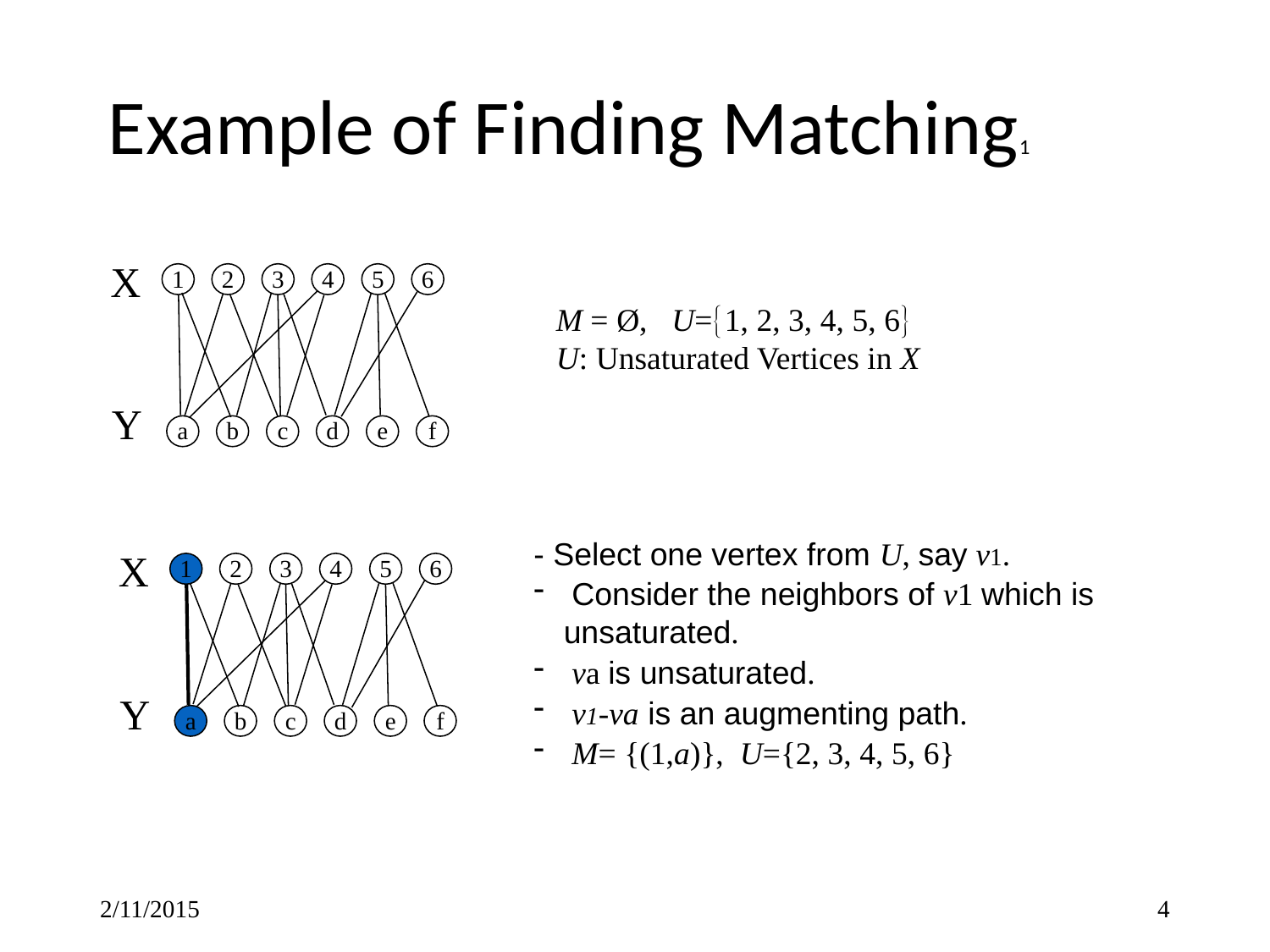

# Example of Finding Matching1
X
1

2

3

4

5

6

M = Ø,   U={1, 2, 3, 4, 5, 6}
U: Unsaturated Vertices in X

Y
a

b

c

d

e

f

- Select one vertex from U, say v1.
 Consider the neighbors of v1 which is unsaturated.
 va is unsaturated.
 v1-va is an augmenting path.
 M= {(1,a)},  U={2, 3, 4, 5, 6}
X
1

2

3

4

5

6

Y
a

b

c

d

e

f

2/11/2015
4